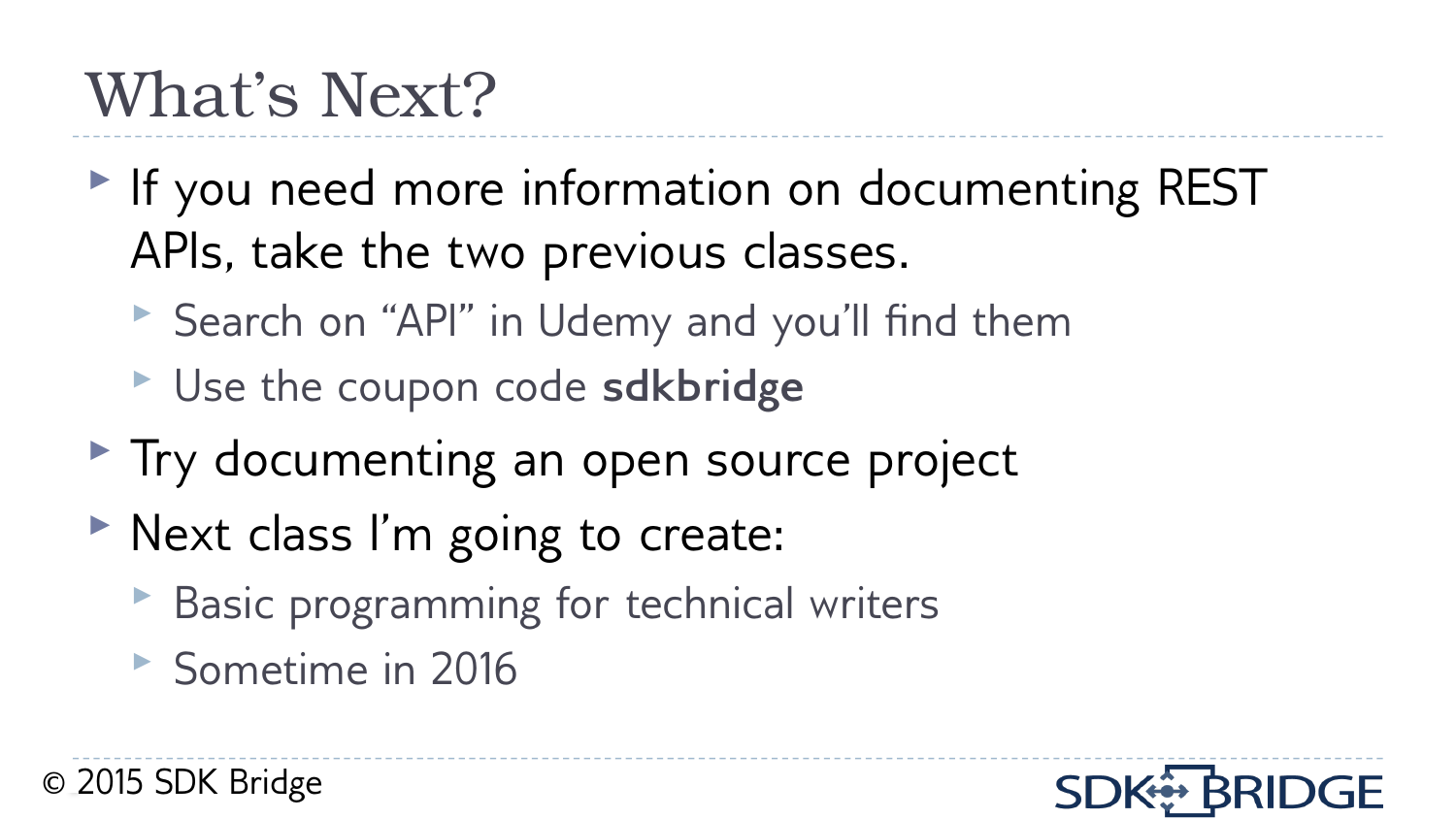

# What’s Next?
If you need more information on documenting REST APIs, take the two previous classes.
Search on “API” in Udemy and you’ll find them
Use the coupon code sdkbridge
Try documenting an open source project
Next class I’m going to create:
Basic programming for technical writers
Sometime in 2016